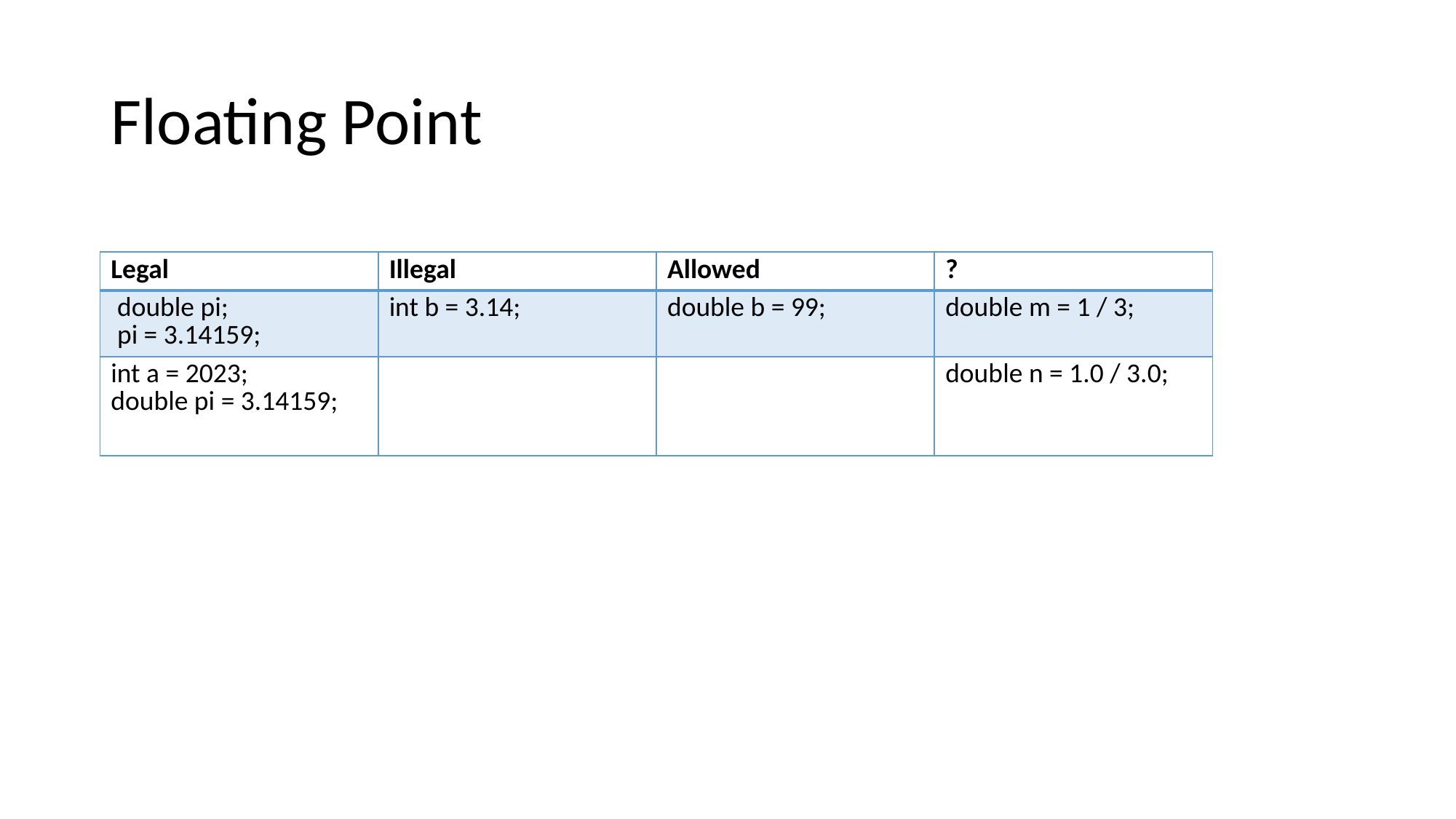

# Floating Point
| Legal | Illegal | Allowed | ? |
| --- | --- | --- | --- |
| double pi; pi = 3.14159; | int b = 3.14; | double b = 99; | double m = 1 / 3; |
| int a = 2023; double pi = 3.14159; |  |  | double n = 1.0 / 3.0; |